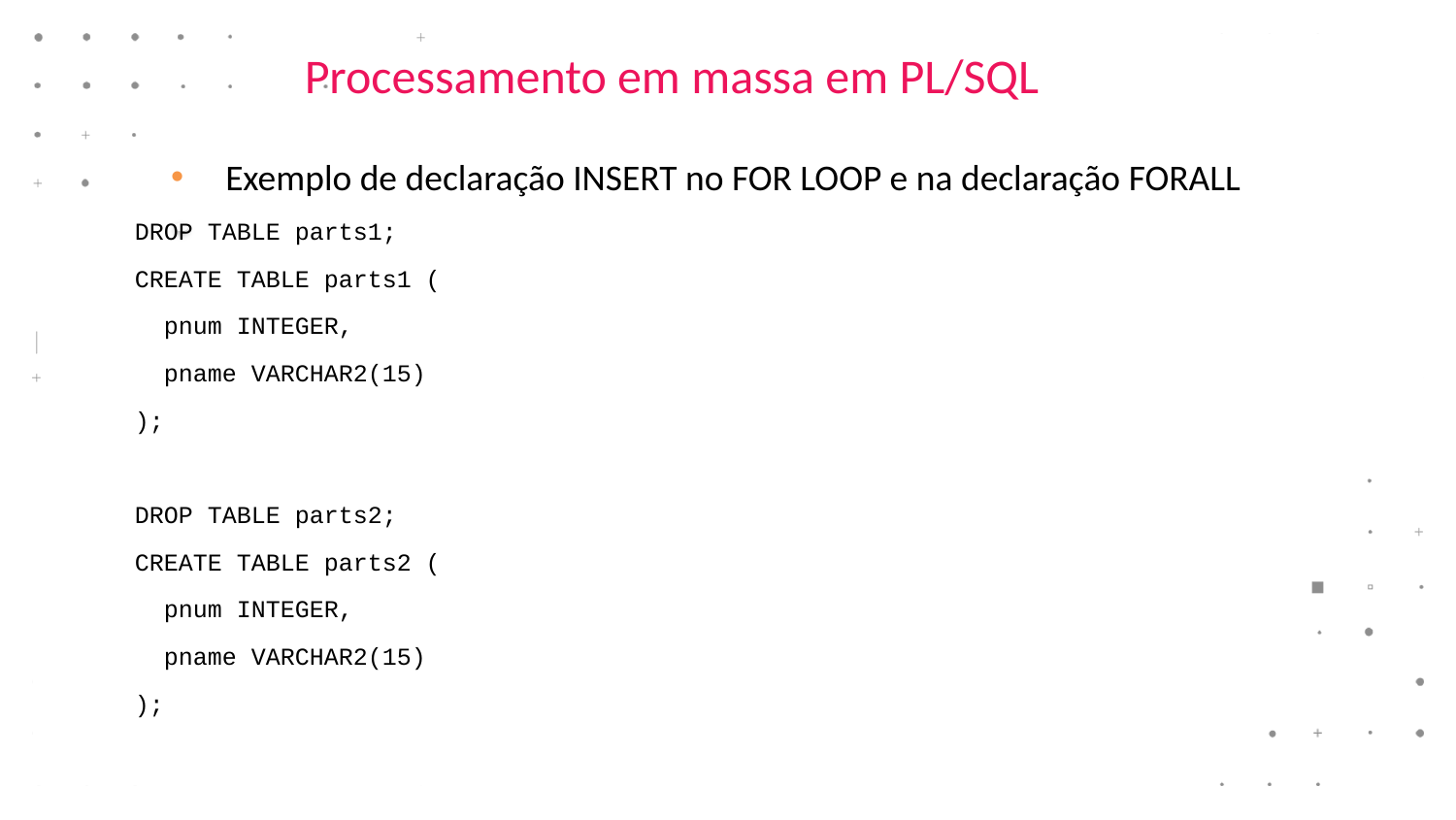

# Processamento em massa em PL/SQL
Exemplo de declaração INSERT no FOR LOOP e na declaração FORALL

DROP TABLE parts1;
CREATE TABLE parts1 (
  pnum INTEGER,
  pname VARCHAR2(15)
);

DROP TABLE parts2;
CREATE TABLE parts2 (
  pnum INTEGER,
  pname VARCHAR2(15)
);